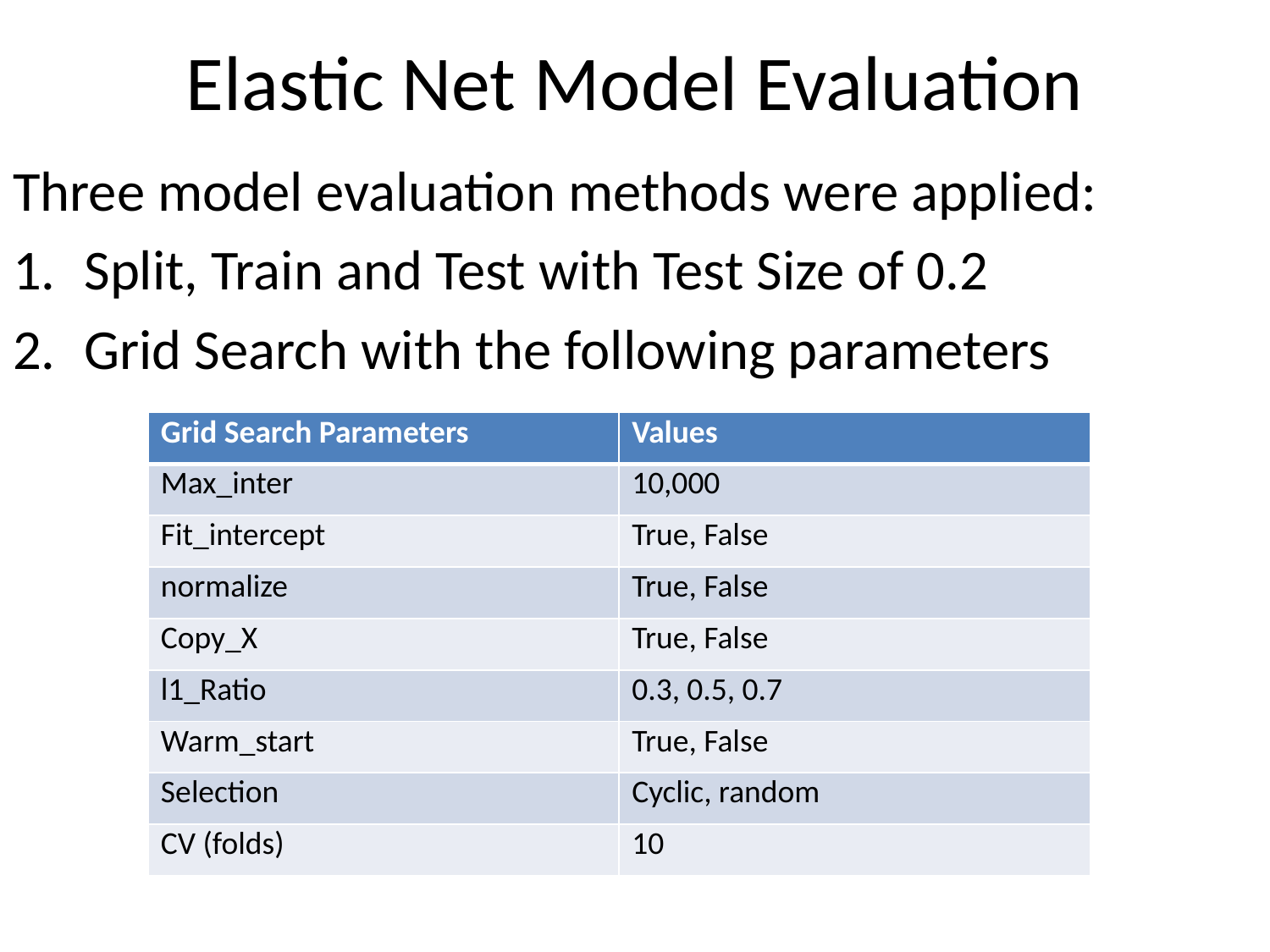

# Elastic Net Model Evaluation
Three model evaluation methods were applied:
Split, Train and Test with Test Size of 0.2
Grid Search with the following parameters

| Grid Search Parameters | Values |
| --- | --- |
| Max\_inter | 10,000 |
| Fit\_intercept | True, False |
| normalize | True, False |
| Copy\_X | True, False |
| l1\_Ratio | 0.3, 0.5, 0.7 |
| Warm\_start | True, False |
| Selection | Cyclic, random |
| CV (folds) | 10 |